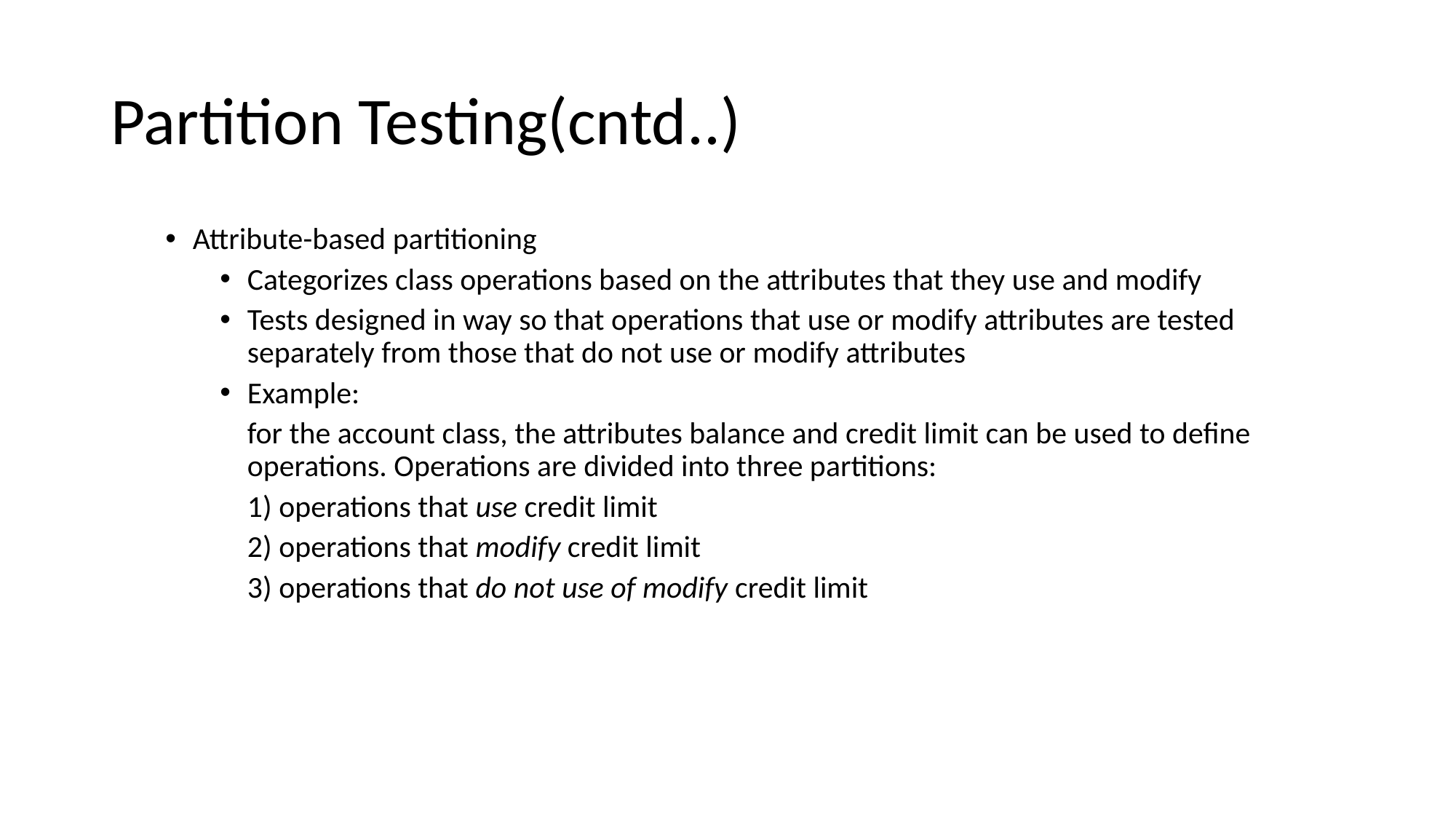

# Partition Testing(cntd..)
Attribute-based partitioning
Categorizes class operations based on the attributes that they use and modify
Tests designed in way so that operations that use or modify attributes are tested separately from those that do not use or modify attributes
Example:
	for the account class, the attributes balance and credit limit can be used to define operations. Operations are divided into three partitions:
	1) operations that use credit limit
	2) operations that modify credit limit
	3) operations that do not use of modify credit limit